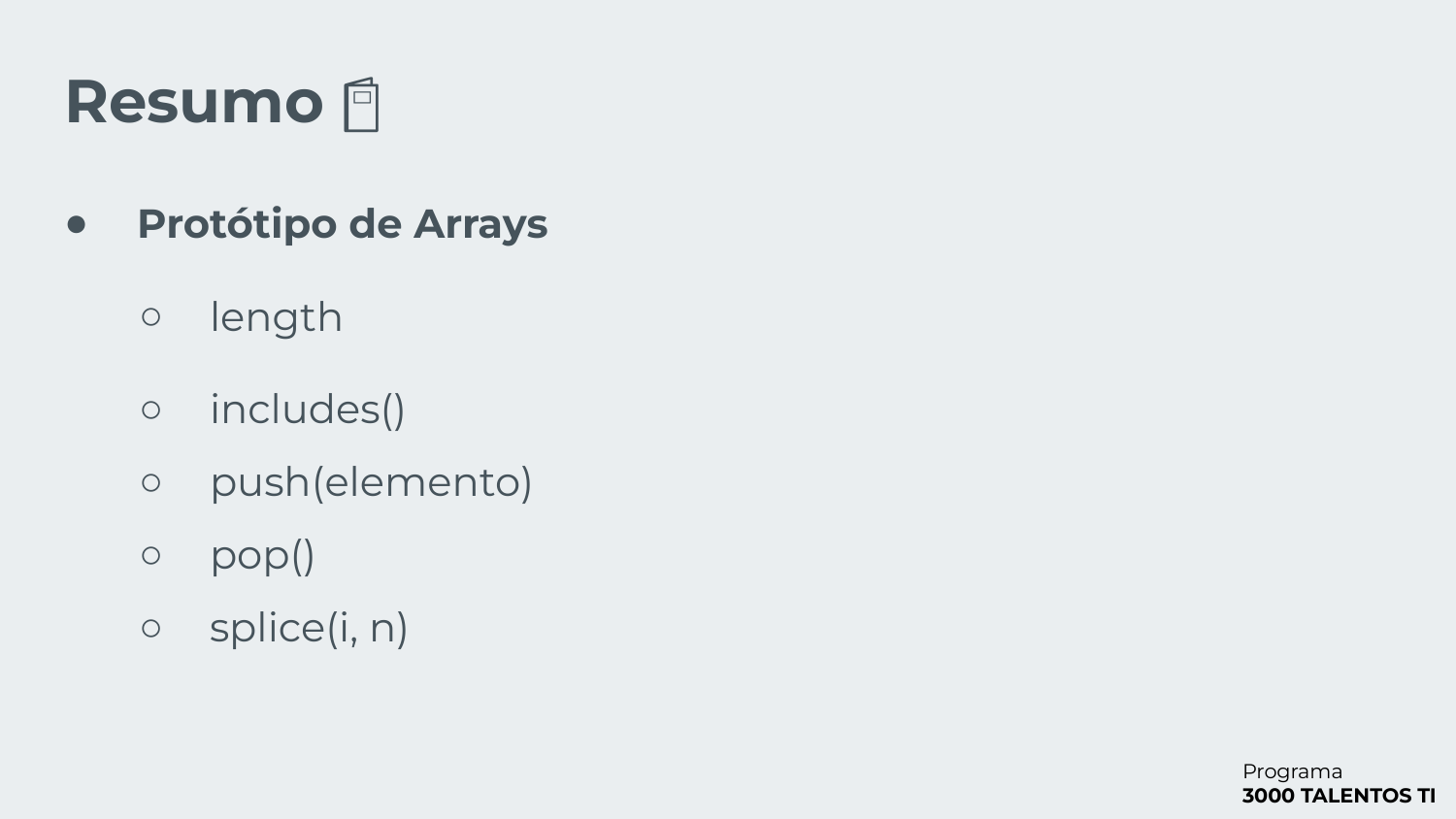

# Resumo 📓
Protótipo de Arrays
length
includes()
push(elemento)
pop()
splice(i, n)